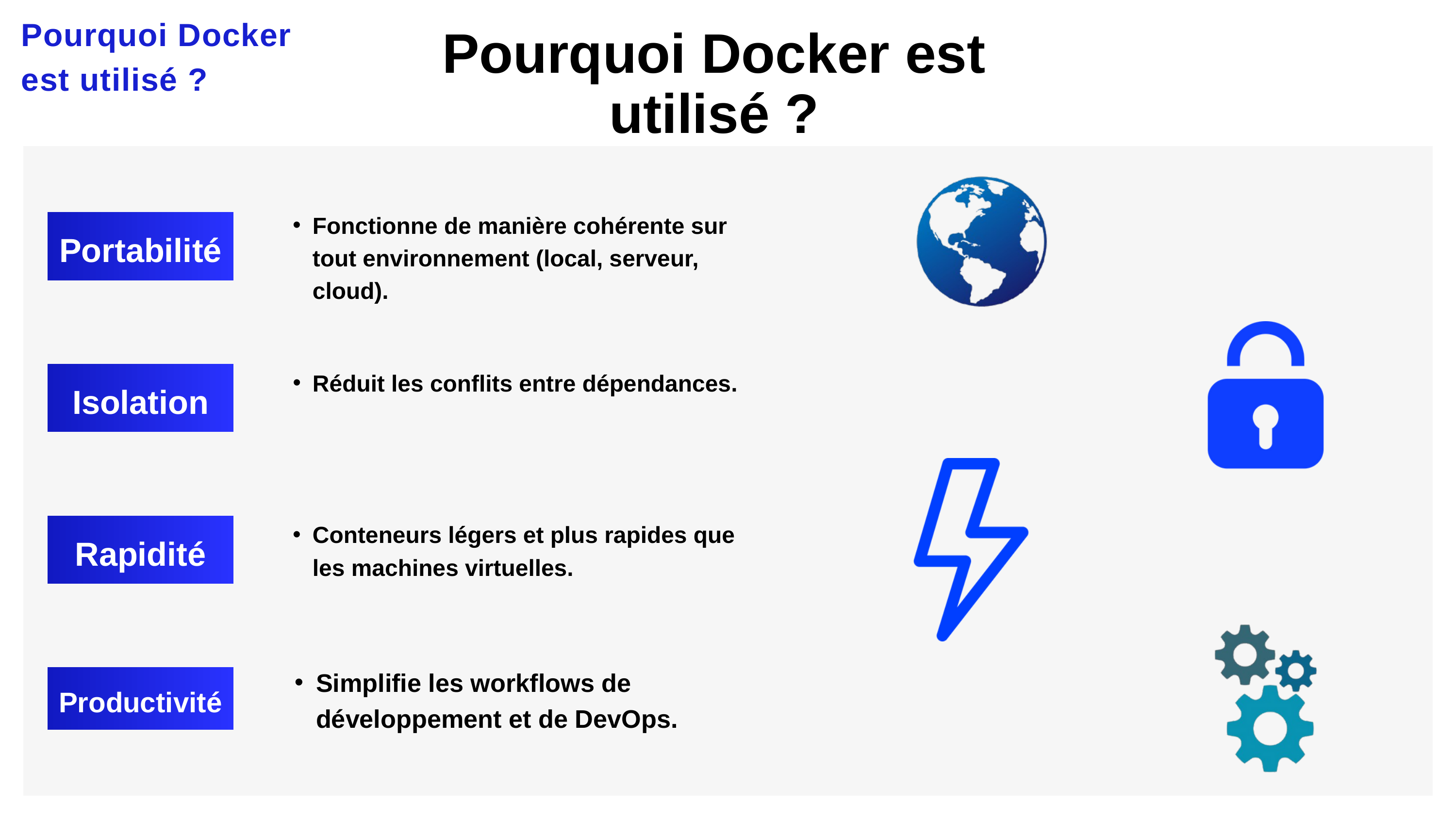

Pourquoi Docker est utilisé ?
Pourquoi Docker est utilisé ?

Fonctionne de manière cohérente sur tout environnement (local, serveur, cloud).

Portabilité

Réduit les conflits entre dépendances.

Isolation

Conteneurs légers et plus rapides que les machines virtuelles.

Rapidité

Simplifie les workflows de développement et de DevOps.

Productivité